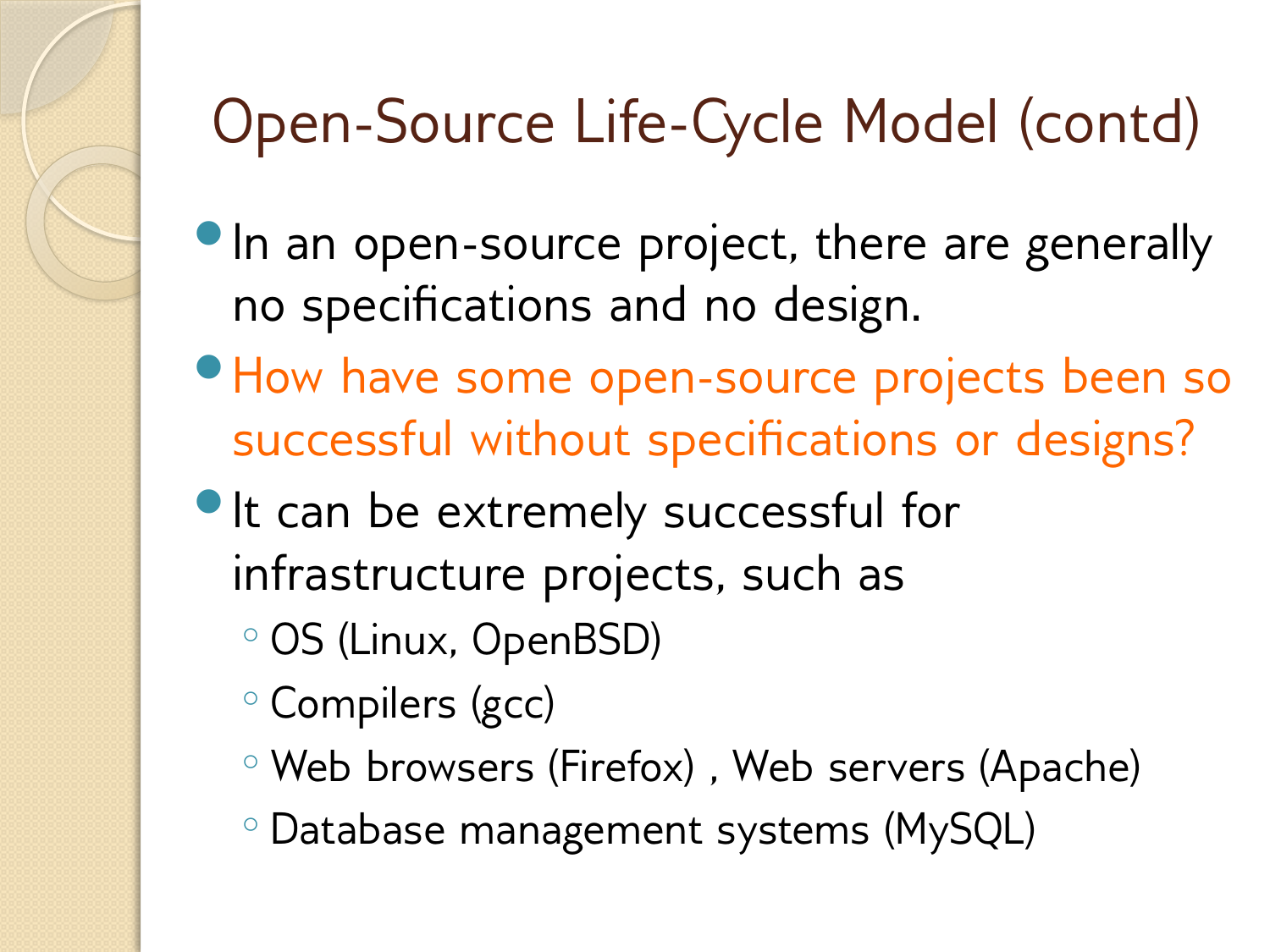

# Open-Source Life-Cycle Model (contd)
In an open-source project, there are generally no specifications and no design.
How have some open-source projects been so successful without specifications or designs?
It can be extremely successful for infrastructure projects, such as
OS (Linux, OpenBSD)
Compilers (gcc)
Web browsers (Firefox) , Web servers (Apache)
Database management systems (MySQL)